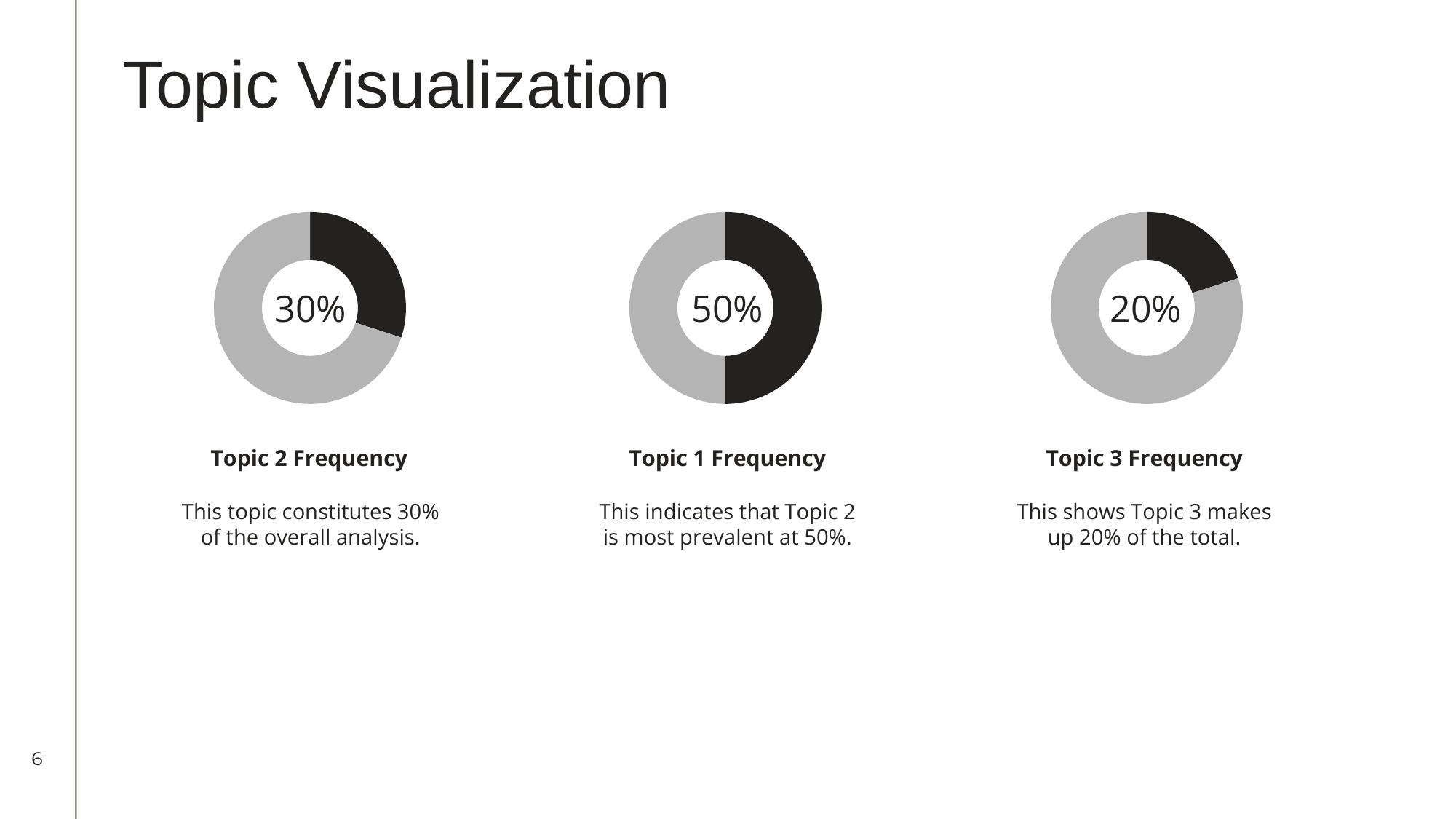

Topic Visualization

### Chart

| Category |  |
|---|---|
| Topic 1 | 0.3 |
|  | 0.7 |

### Chart

| Category |  |
|---|---|
| Topic 2 | 0.5 |
|  | 0.5 |

### Chart

| Category |  |
|---|---|
| Topic 3 | 0.2 |
|  | 0.8 |
30%
50%
20%
Topic 2 Frequency
Topic 1 Frequency
Topic 3 Frequency
This topic constitutes 30% of the overall analysis.
This indicates that Topic 2 is most prevalent at 50%.
This shows Topic 3 makes up 20% of the total.
6